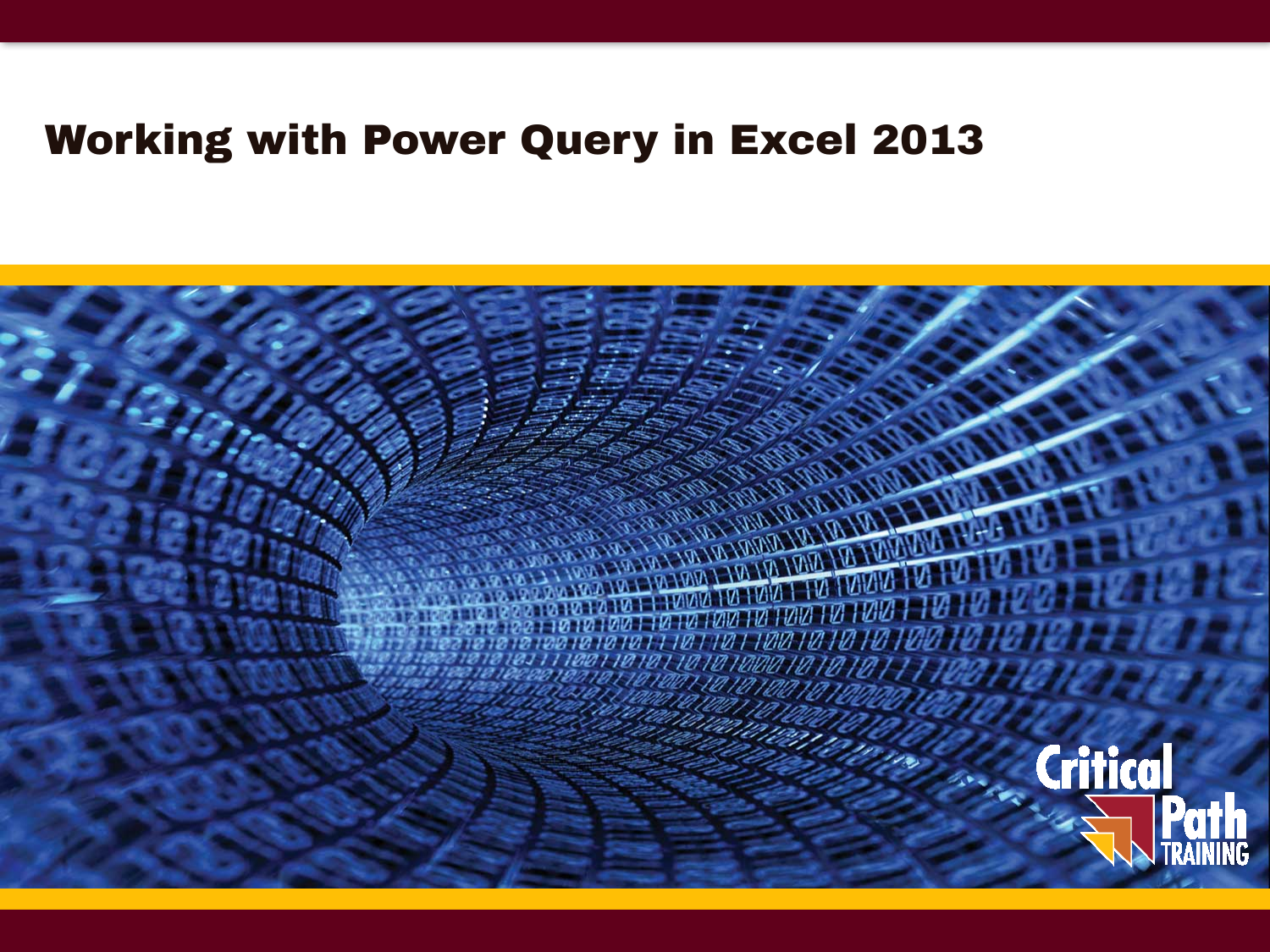

# Working with Power Query in Excel 2013